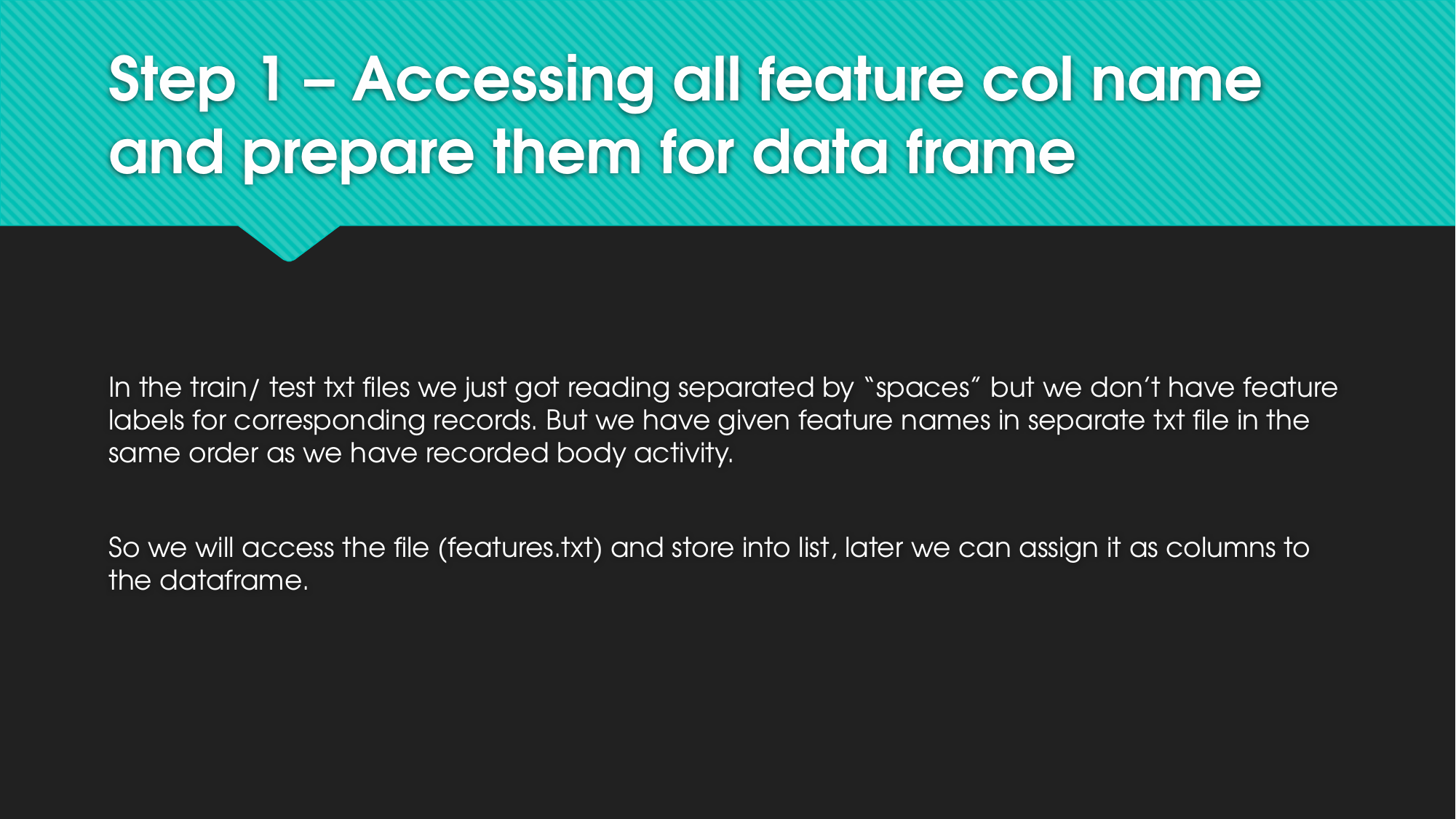

# Step 1 – Accessing all feature col name and prepare them for data frame
In the train/ test txt files we just got reading separated by “spaces” but we don’t have feature labels for corresponding records. But we have given feature names in separate txt file in the same order as we have recorded body activity.

So we will access the file (features.txt) and store into list, later we can assign it as columns to the dataframe.